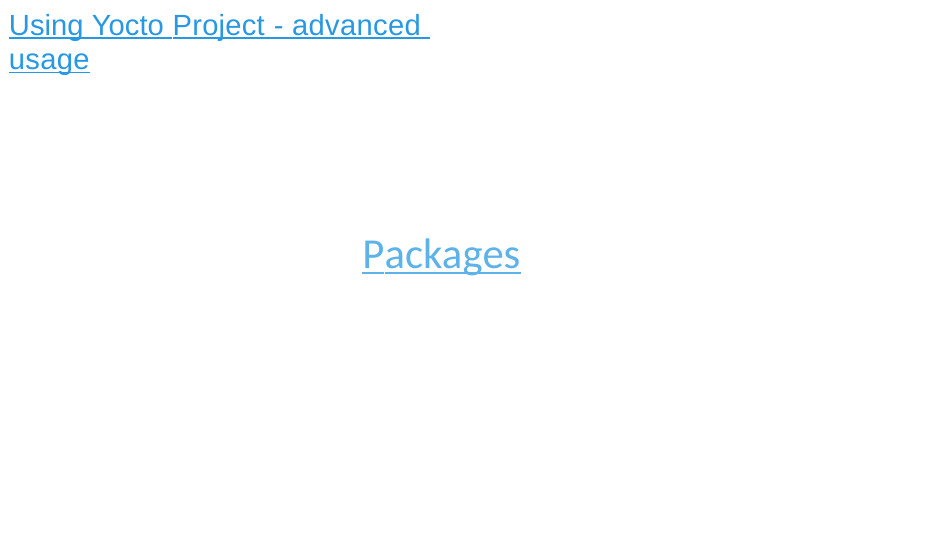

Using Yocto Project - advanced usage
# Packages
54/300
Remake by Mao Huynh